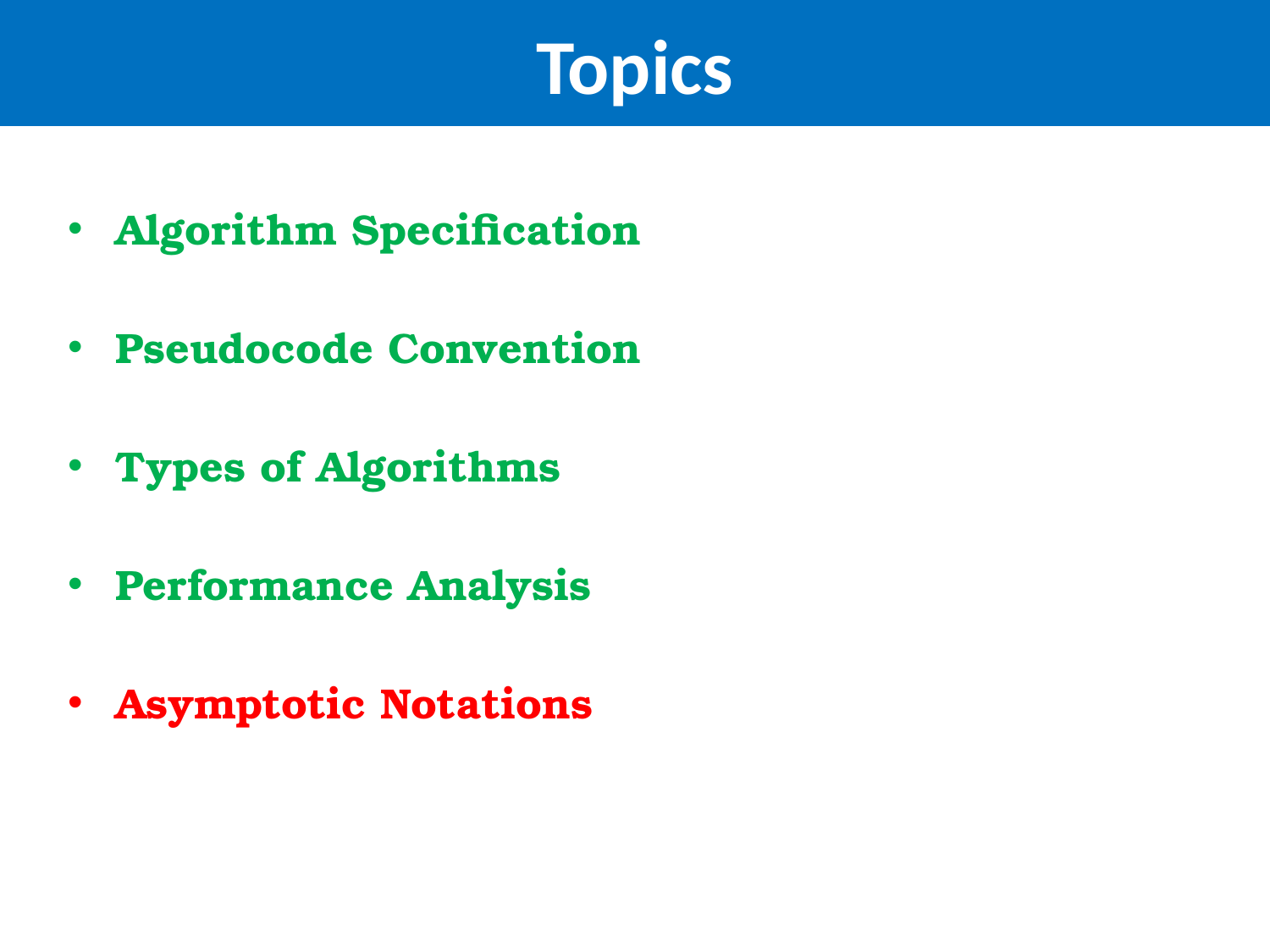

# Topics
Algorithm Specification

Pseudocode Convention

Types of Algorithms

Performance Analysis

Asymptotic Notations